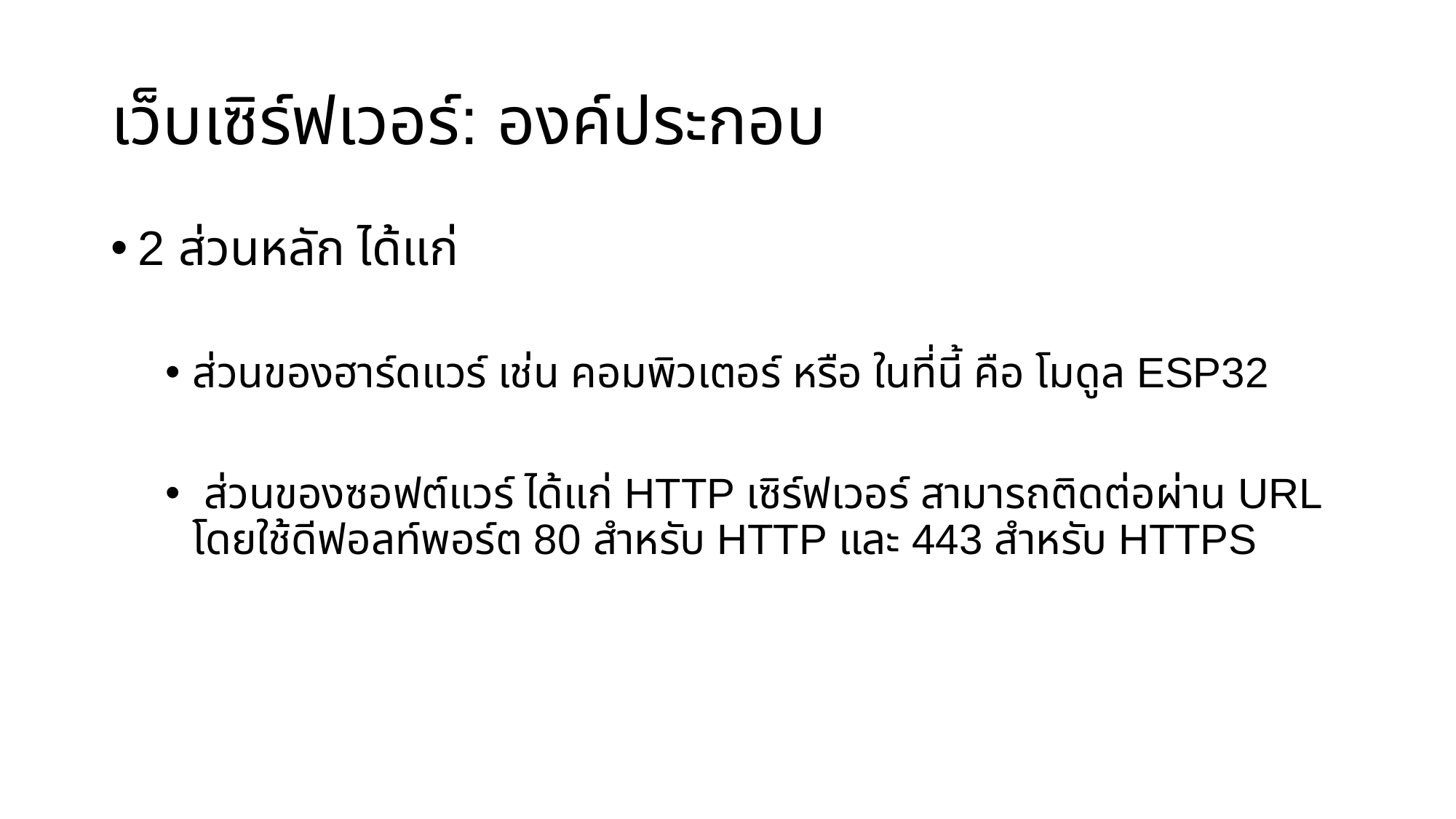

# เว็บเซิร์ฟเวอร์: องค์ประกอบ
2 ส่วนหลัก ได้แก่

ส่วนของฮาร์ดแวร์ เช่น คอมพิวเตอร์ หรือ ในที่นี้ คือ โมดูล ESP32

 ส่วนของซอฟต์แวร์ ได้แก่ HTTP เซิร์ฟเวอร์ สามารถติดต่อผ่าน URL โดยใช้ดีฟอลท์พอร์ต 80 สำหรับ HTTP และ 443 สำหรับ HTTPS